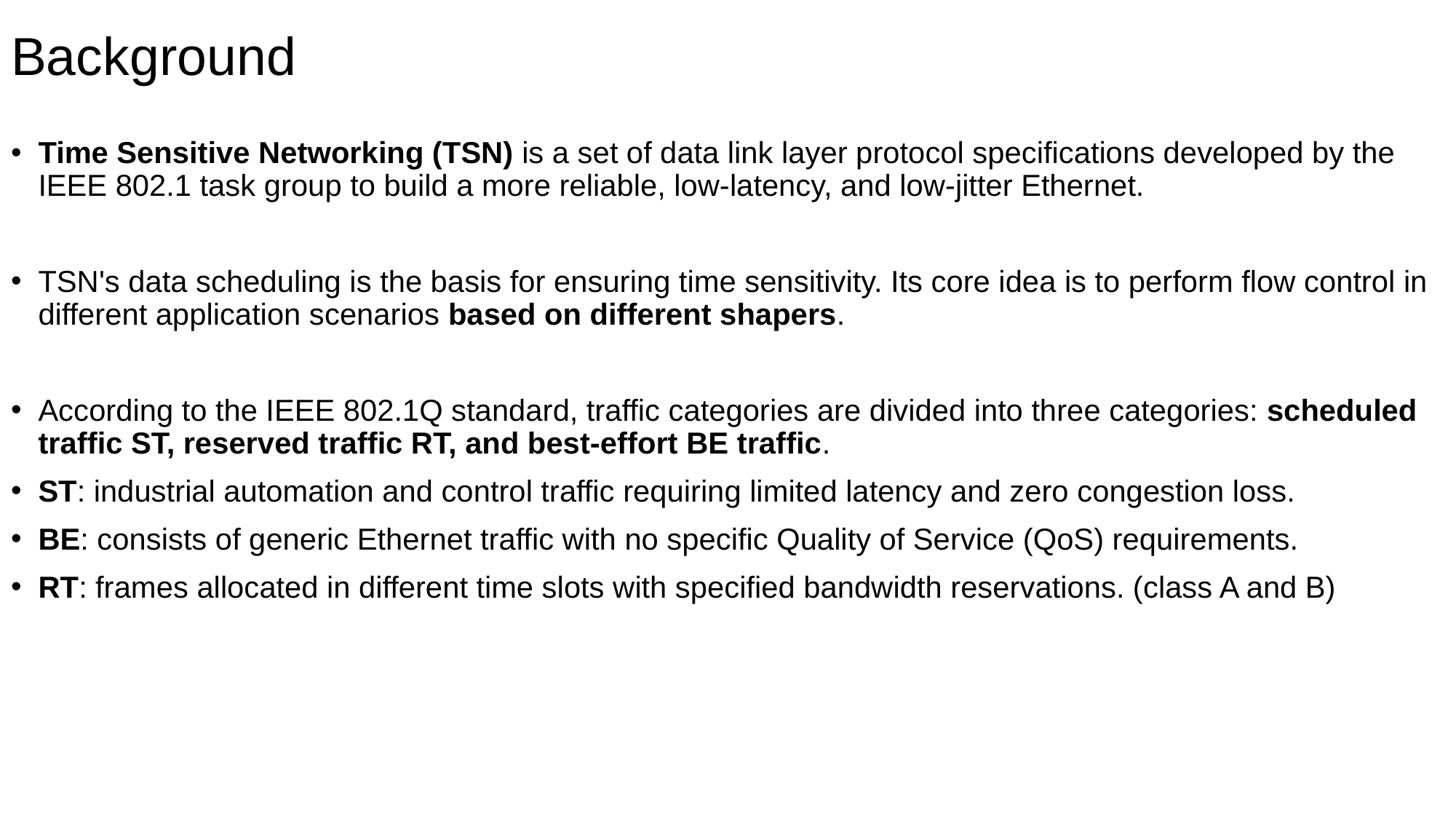

# Background
Time Sensitive Networking (TSN) is a set of data link layer protocol specifications developed by the IEEE 802.1 task group to build a more reliable, low-latency, and low-jitter Ethernet.

TSN's data scheduling is the basis for ensuring time sensitivity. Its core idea is to perform flow control in different application scenarios based on different shapers.

According to the IEEE 802.1Q standard, traffic categories are divided into three categories: scheduled traffic ST, reserved traffic RT, and best-effort BE traffic.
ST: industrial automation and control traffic requiring limited latency and zero congestion loss.
BE: consists of generic Ethernet traffic with no specific Quality of Service (QoS) requirements.
RT: frames allocated in different time slots with specified bandwidth reservations. (class A and B)